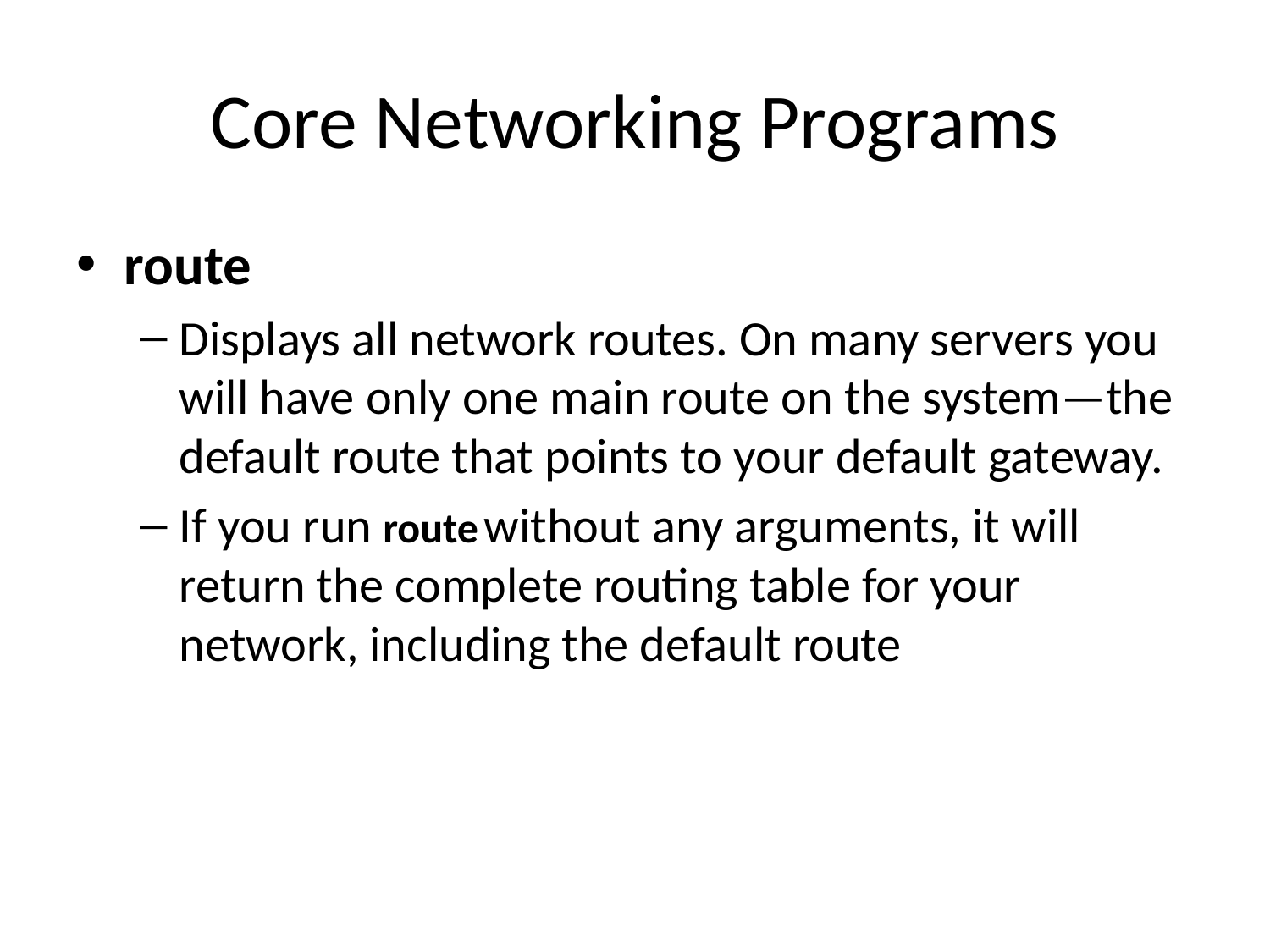

# Core Networking Programs
route
Displays all network routes. On many servers you will have only one main route on the system—the default route that points to your default gateway.
If you run route without any arguments, it will return the complete routing table for your network, including the default route